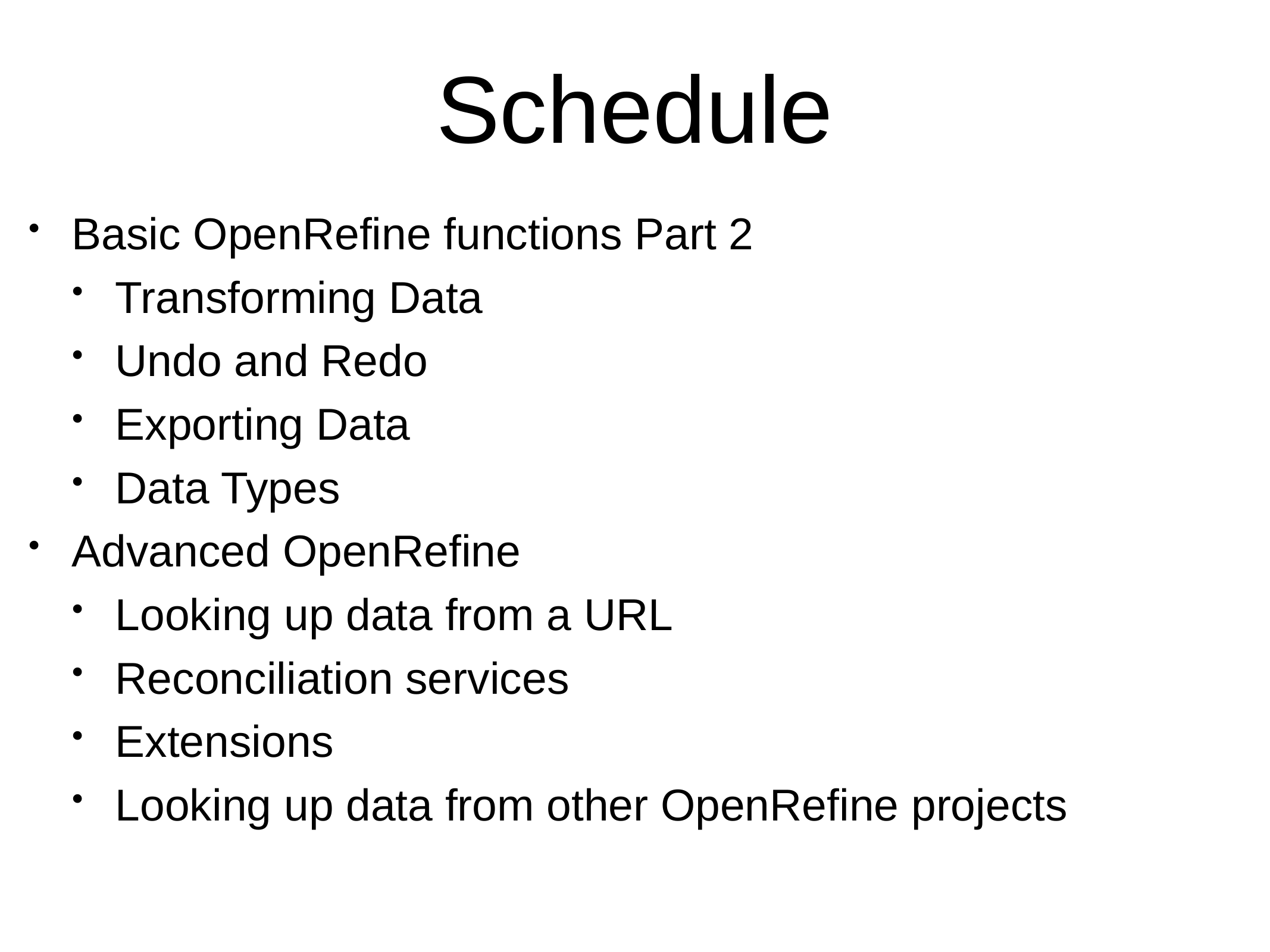

# Schedule
Basic OpenRefine functions Part 2
Transforming Data
Undo and Redo
Exporting Data
Data Types
Advanced OpenRefine
Looking up data from a URL
Reconciliation services
Extensions
Looking up data from other OpenRefine projects